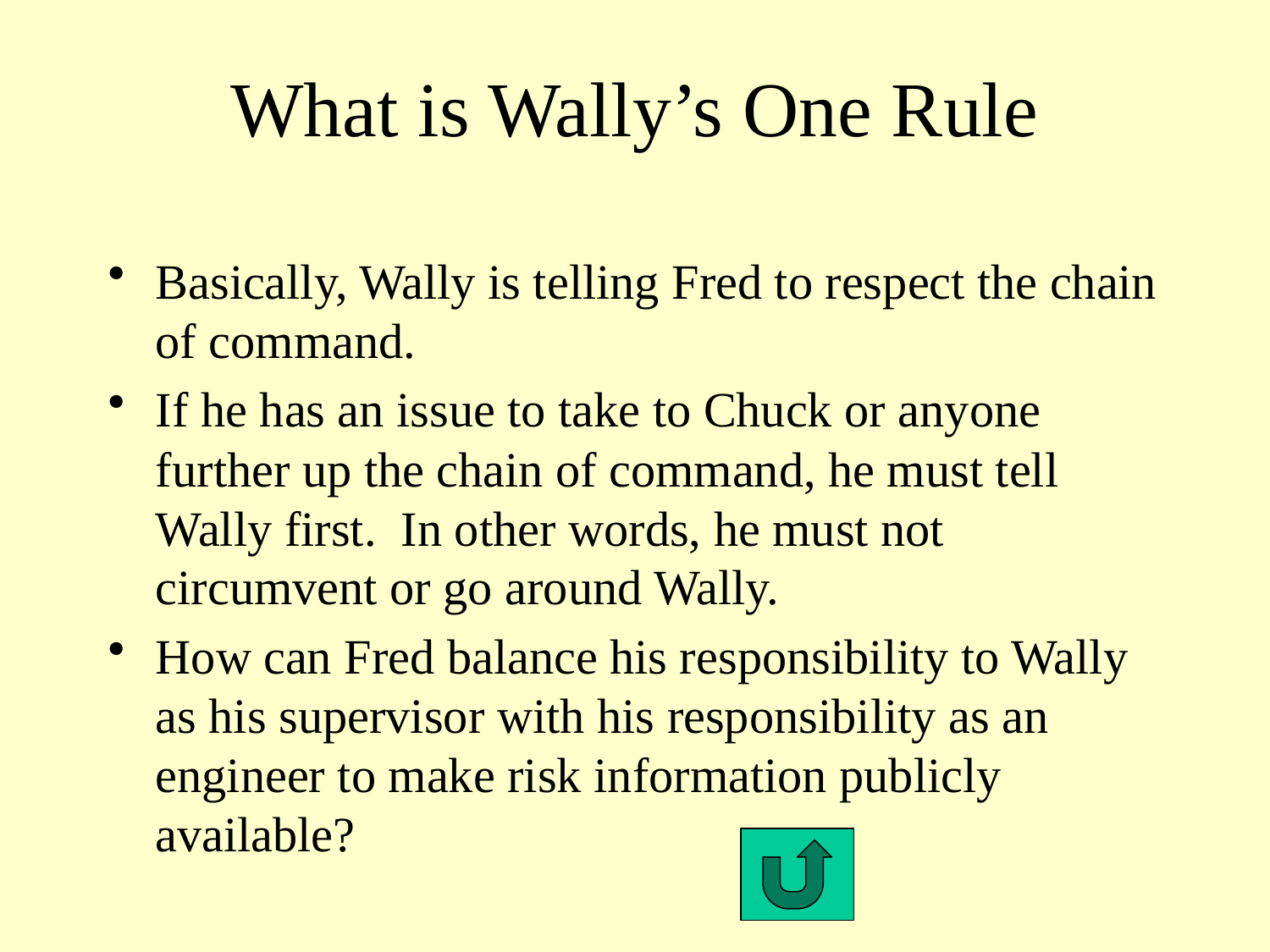

# What is Wally’s One Rule
Basically, Wally is telling Fred to respect the chain of command.
If he has an issue to take to Chuck or anyone further up the chain of command, he must tell Wally first.  In other words, he must not circumvent or go around Wally.
How can Fred balance his responsibility to Wally as his supervisor with his responsibility as an engineer to make risk information publicly available?